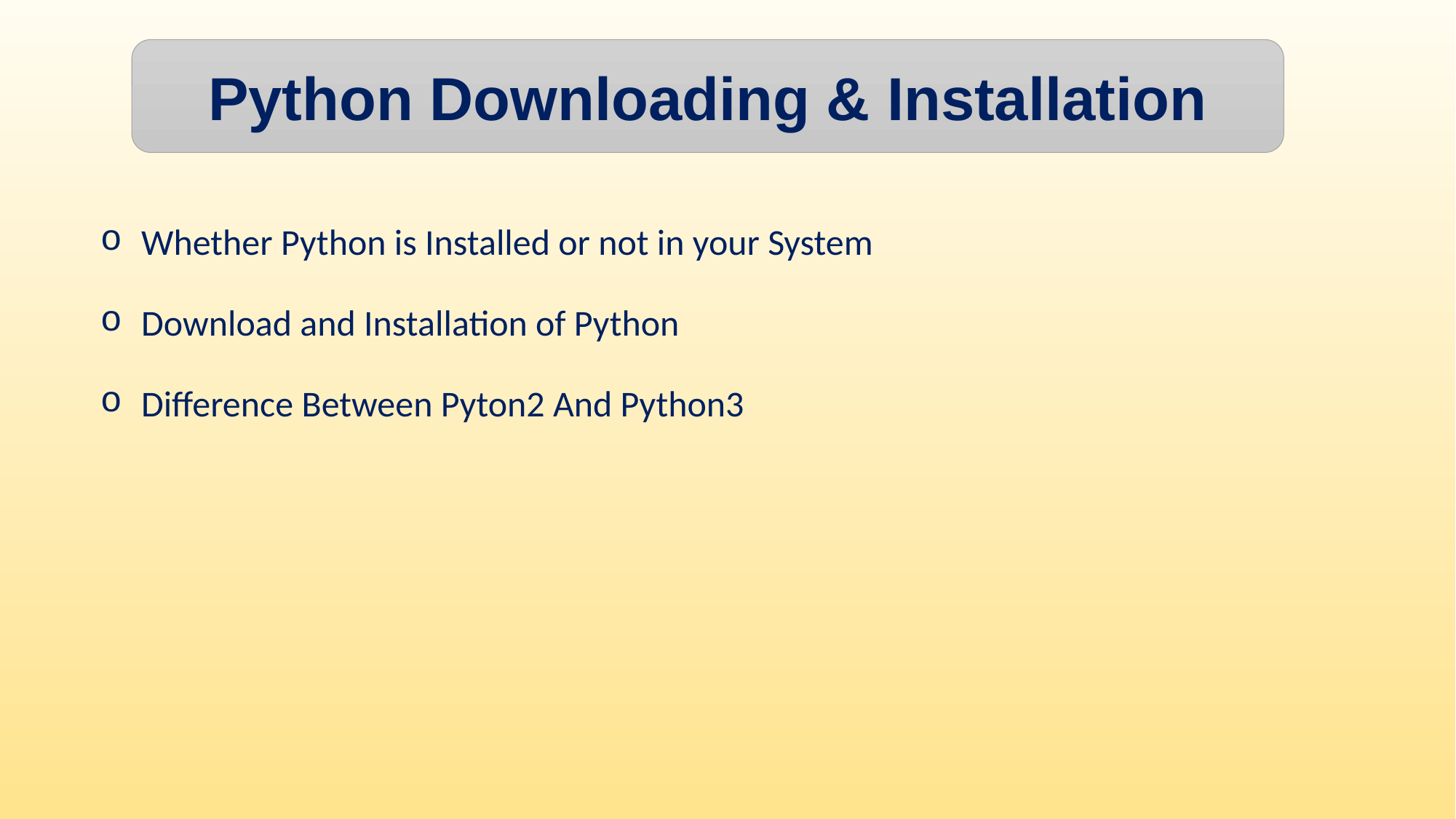

Python Downloading & Installation
Whether Python is Installed or not in your System
Download and Installation of Python
Difference Between Pyton2 And Python3